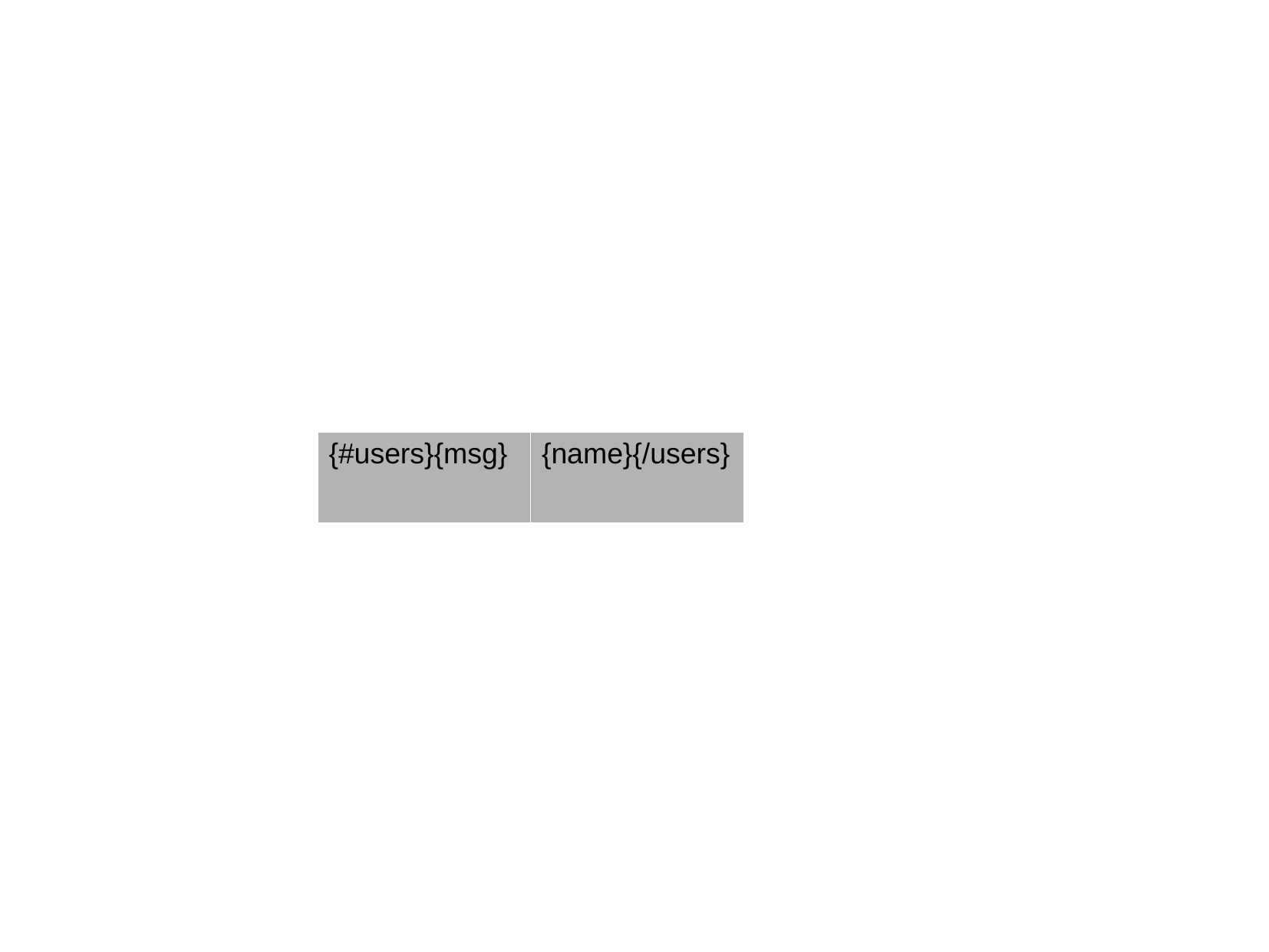

| {#users}{msg} | {name}{/users} |
| --- | --- |